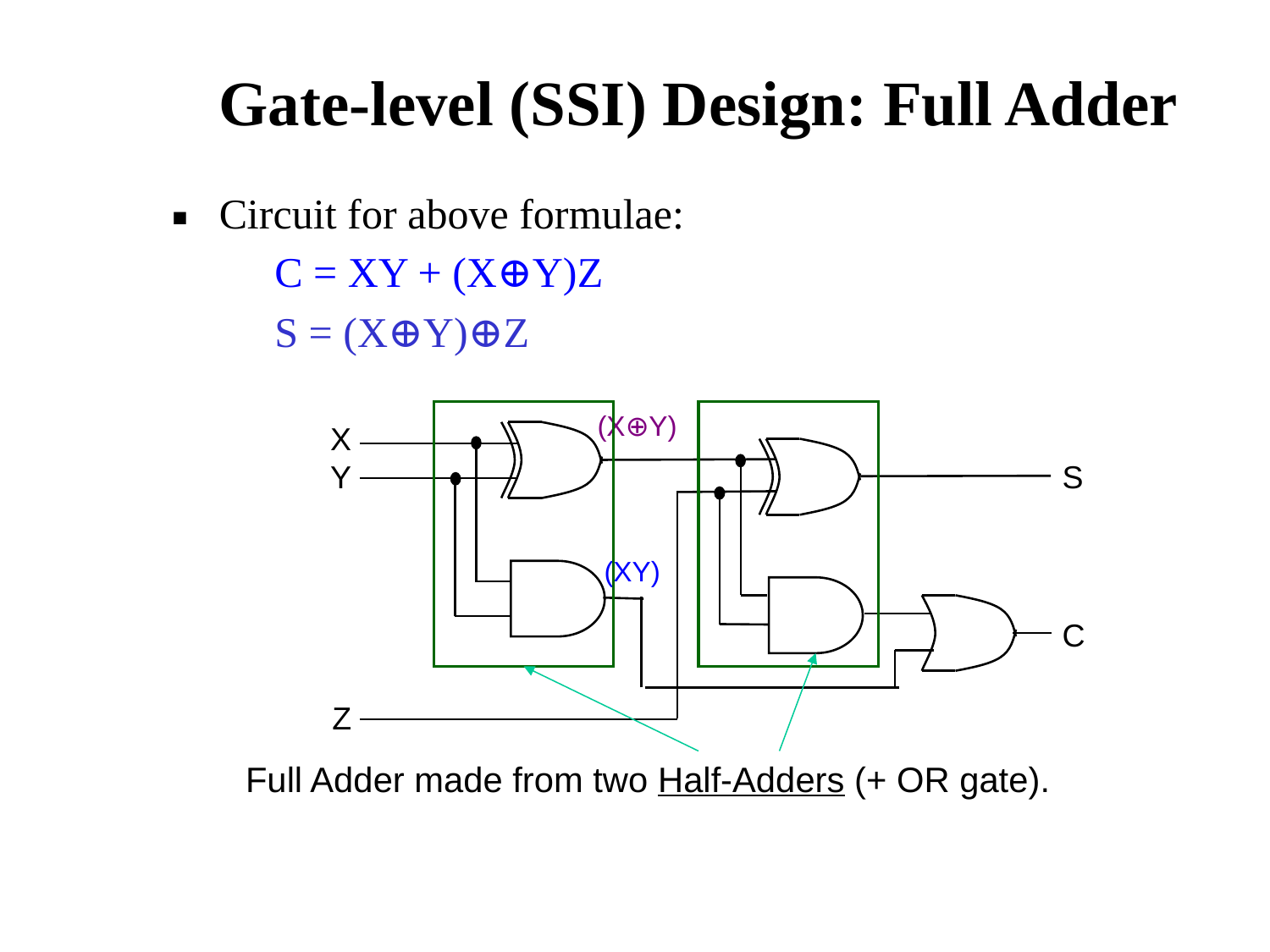

# Gate-level (SSI) Design: Full Adder
Circuit for above formulae:
	C = XY + (X⊕Y)Z
	S = (X⊕Y)⊕Z

(X⊕Y)
X
Y

S

(XY)

C

Z
Full Adder made from two Half-Adders (+ OR gate).